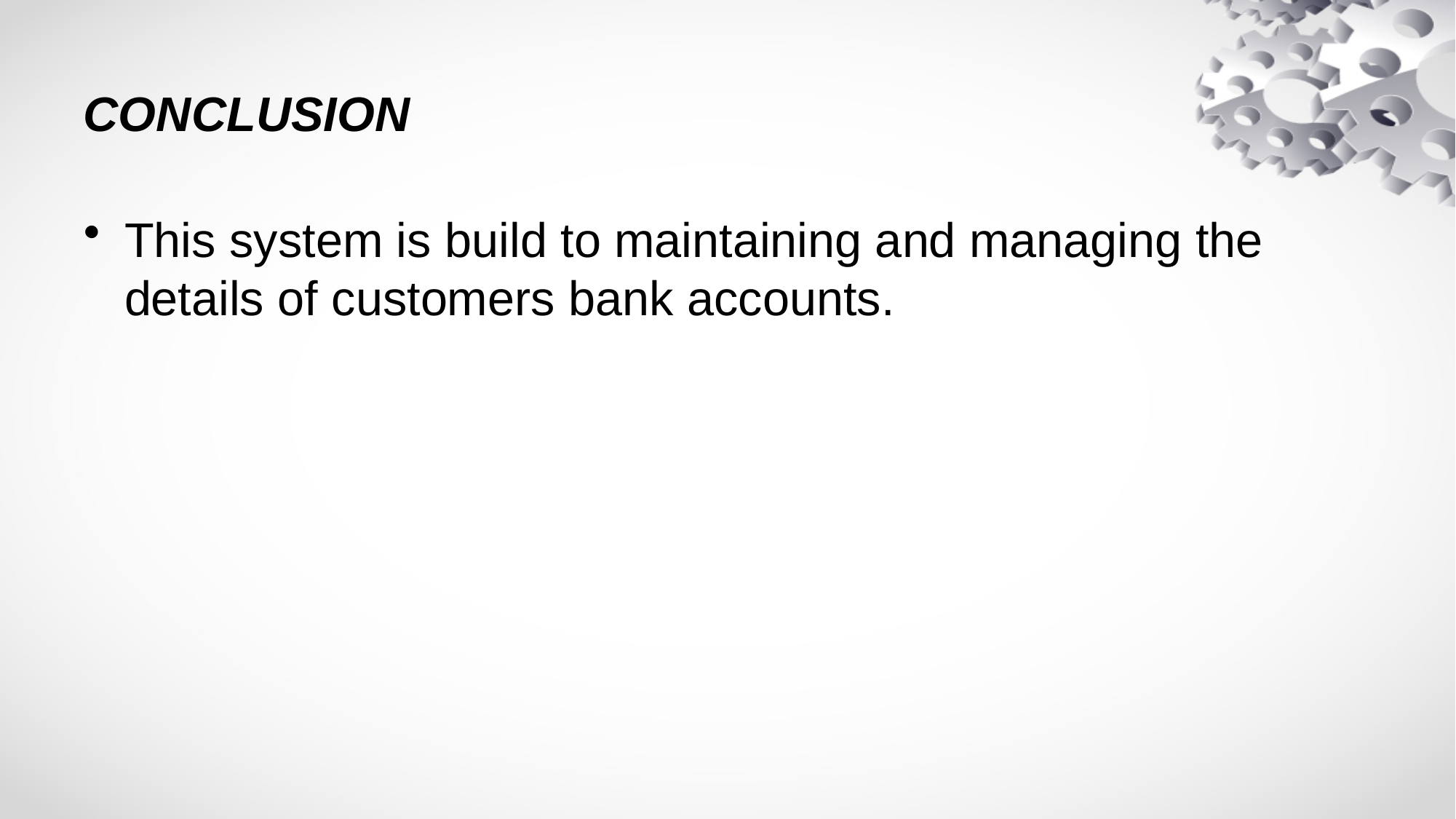

# CONCLUSION
This system is build to maintaining and managing the details of customers bank accounts.